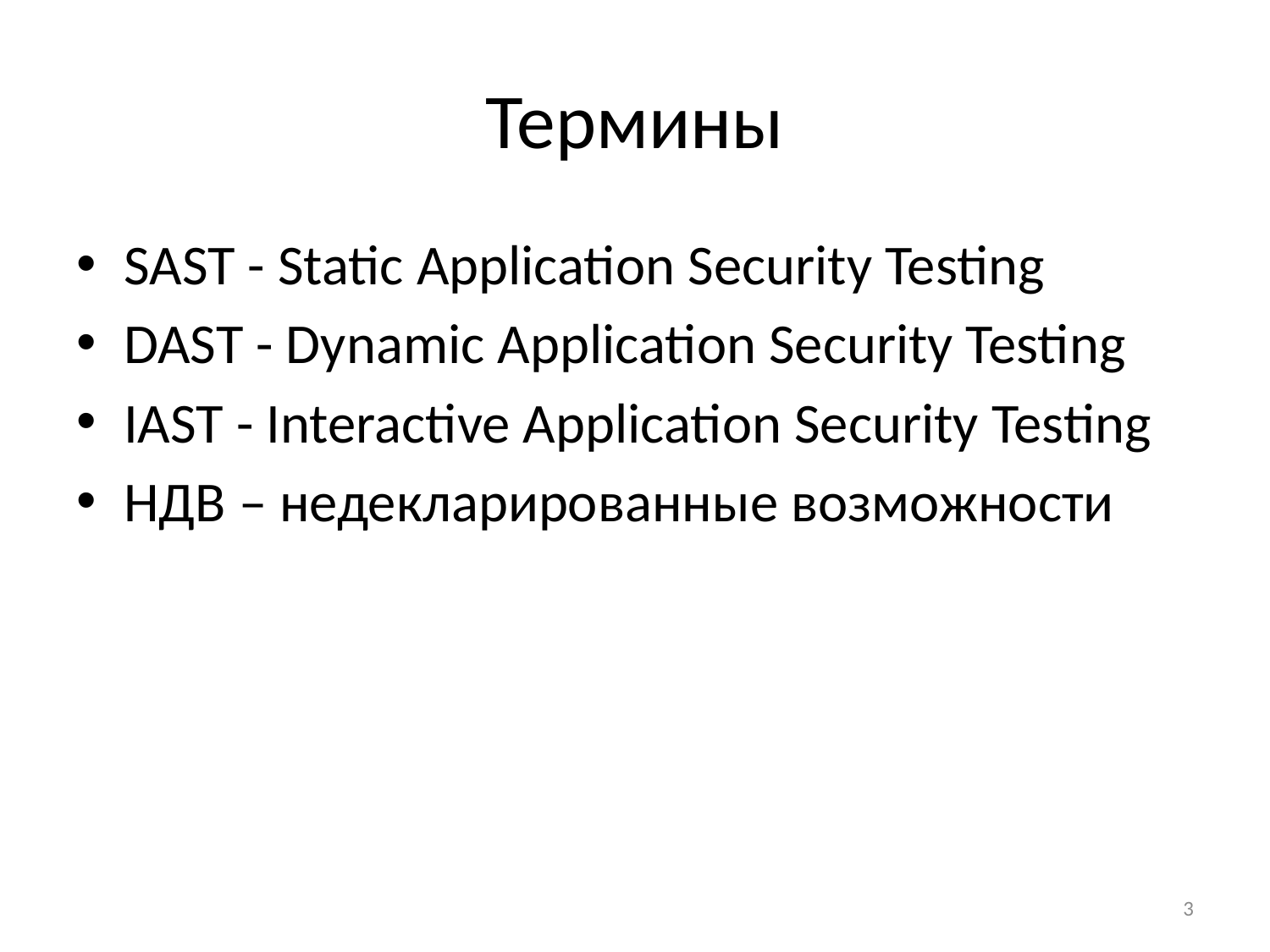

# Термины
SAST - Static Application Security Testing
DAST - Dynamic Application Security Testing
IAST - Interactive Application Security Testing
НДВ – недекларированные возможности
3